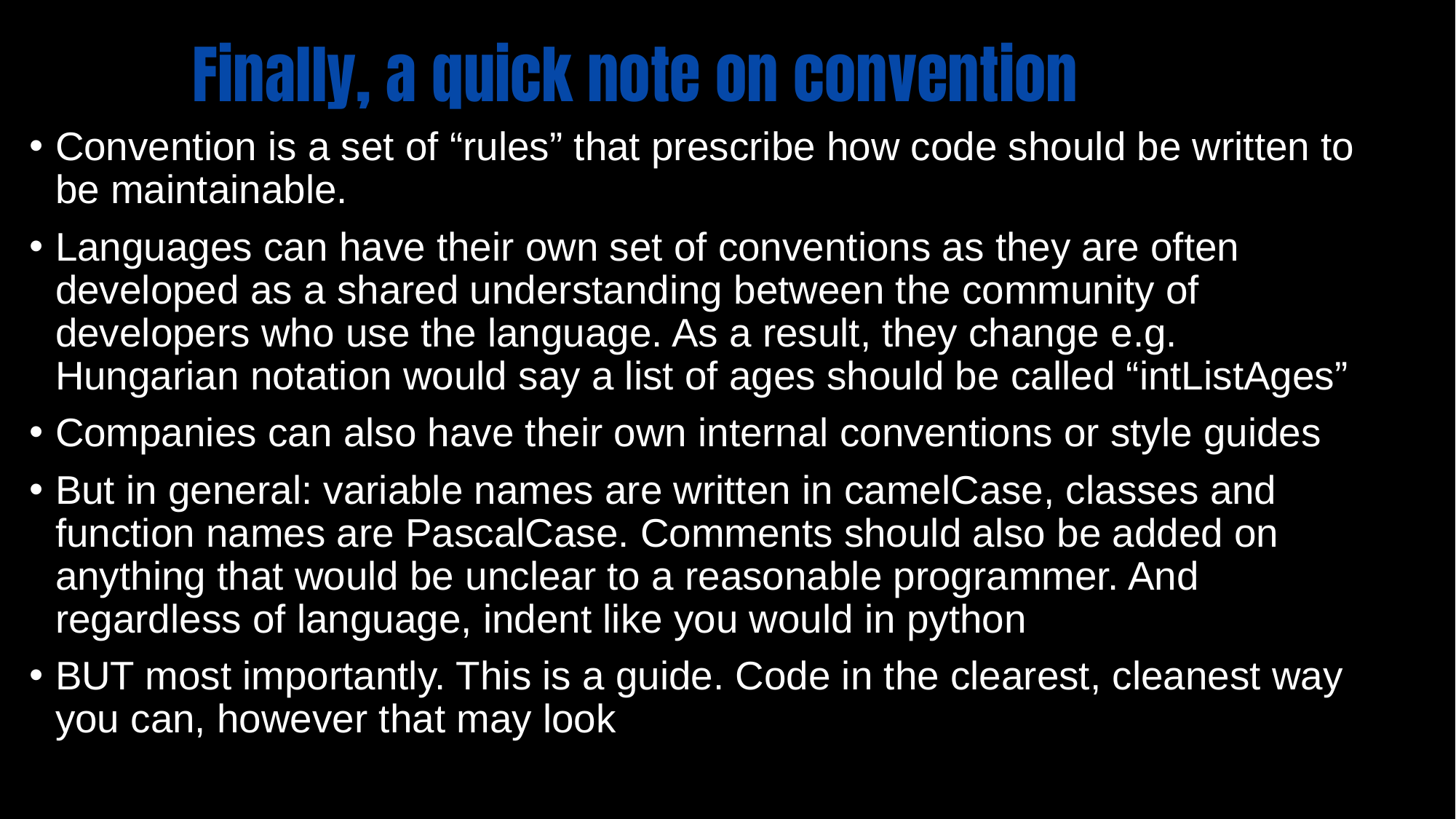

# Finally, a quick note on convention
Convention is a set of “rules” that prescribe how code should be written to be maintainable.
Languages can have their own set of conventions as they are often developed as a shared understanding between the community of developers who use the language. As a result, they change e.g. Hungarian notation would say a list of ages should be called “intListAges”
Companies can also have their own internal conventions or style guides
But in general: variable names are written in camelCase, classes and function names are PascalCase. Comments should also be added on anything that would be unclear to a reasonable programmer. And regardless of language, indent like you would in python
BUT most importantly. This is a guide. Code in the clearest, cleanest way you can, however that may look